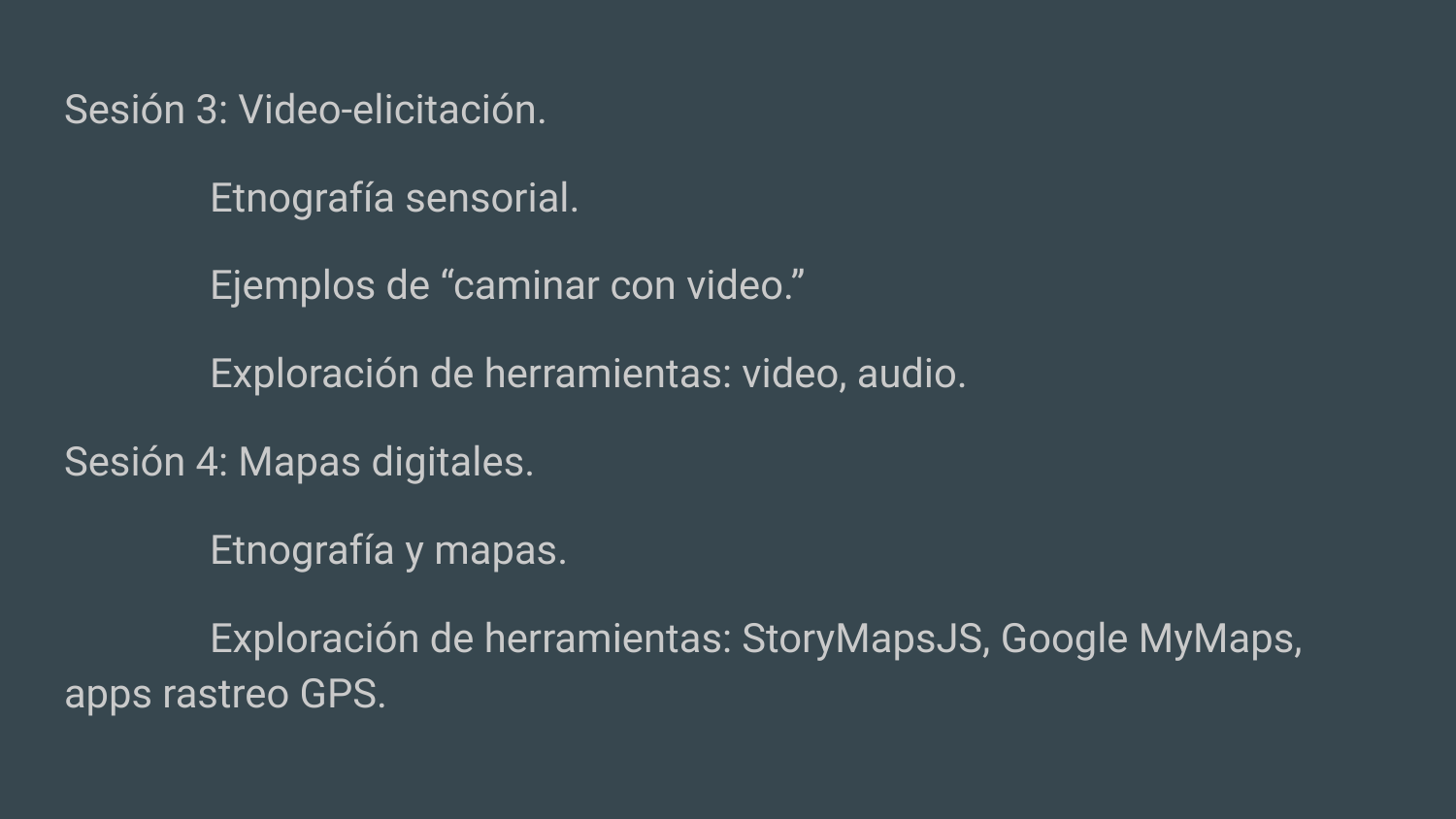

Sesión 3: Video-elicitación.
	Etnografía sensorial.
	Ejemplos de “caminar con video.”
	Exploración de herramientas: video, audio.
Sesión 4: Mapas digitales.
	Etnografía y mapas.
	Exploración de herramientas: StoryMapsJS, Google MyMaps, apps rastreo GPS.